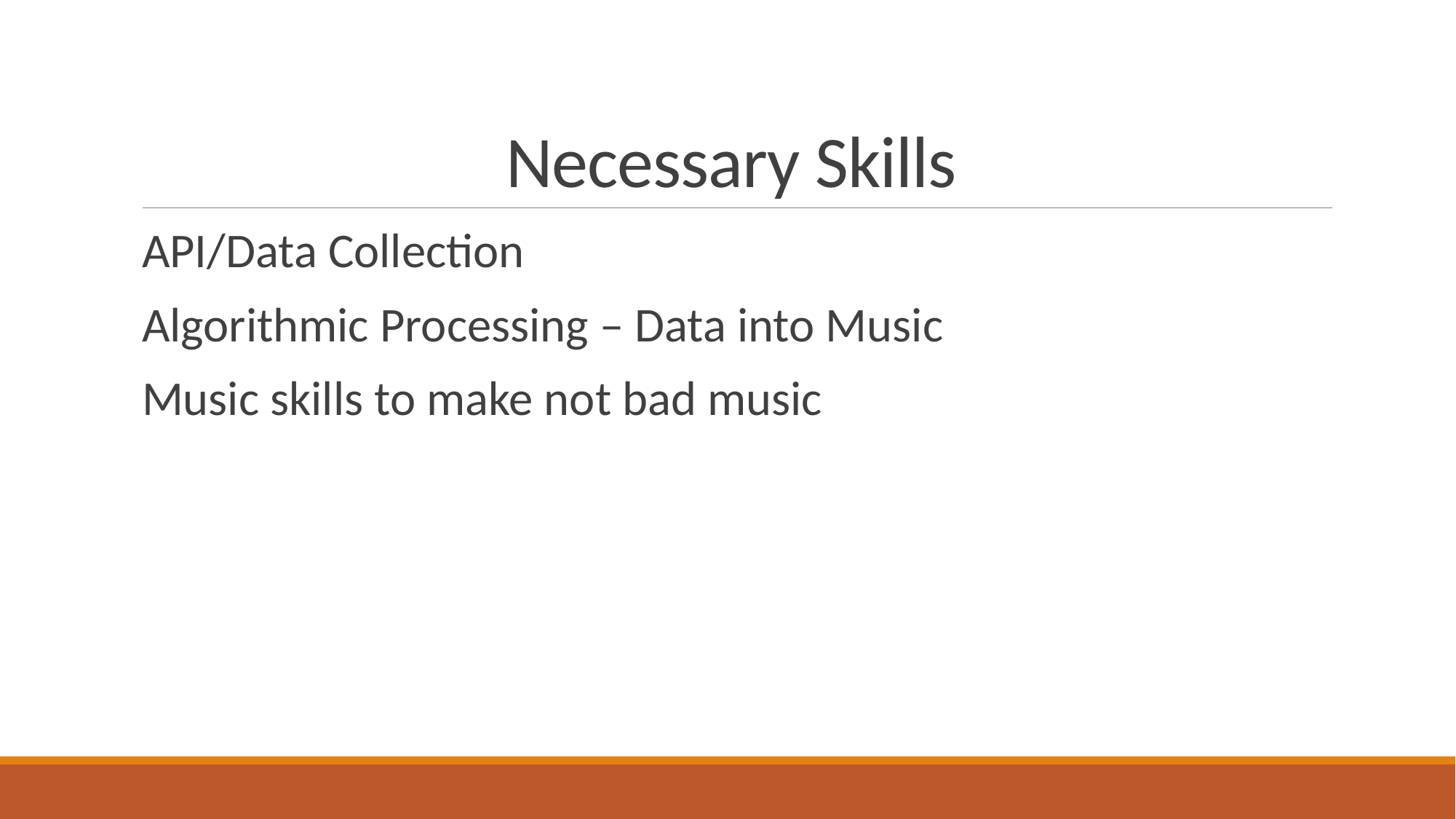

# Necessary Skills
API/Data Collection
Algorithmic Processing – Data into Music
Music skills to make not bad music